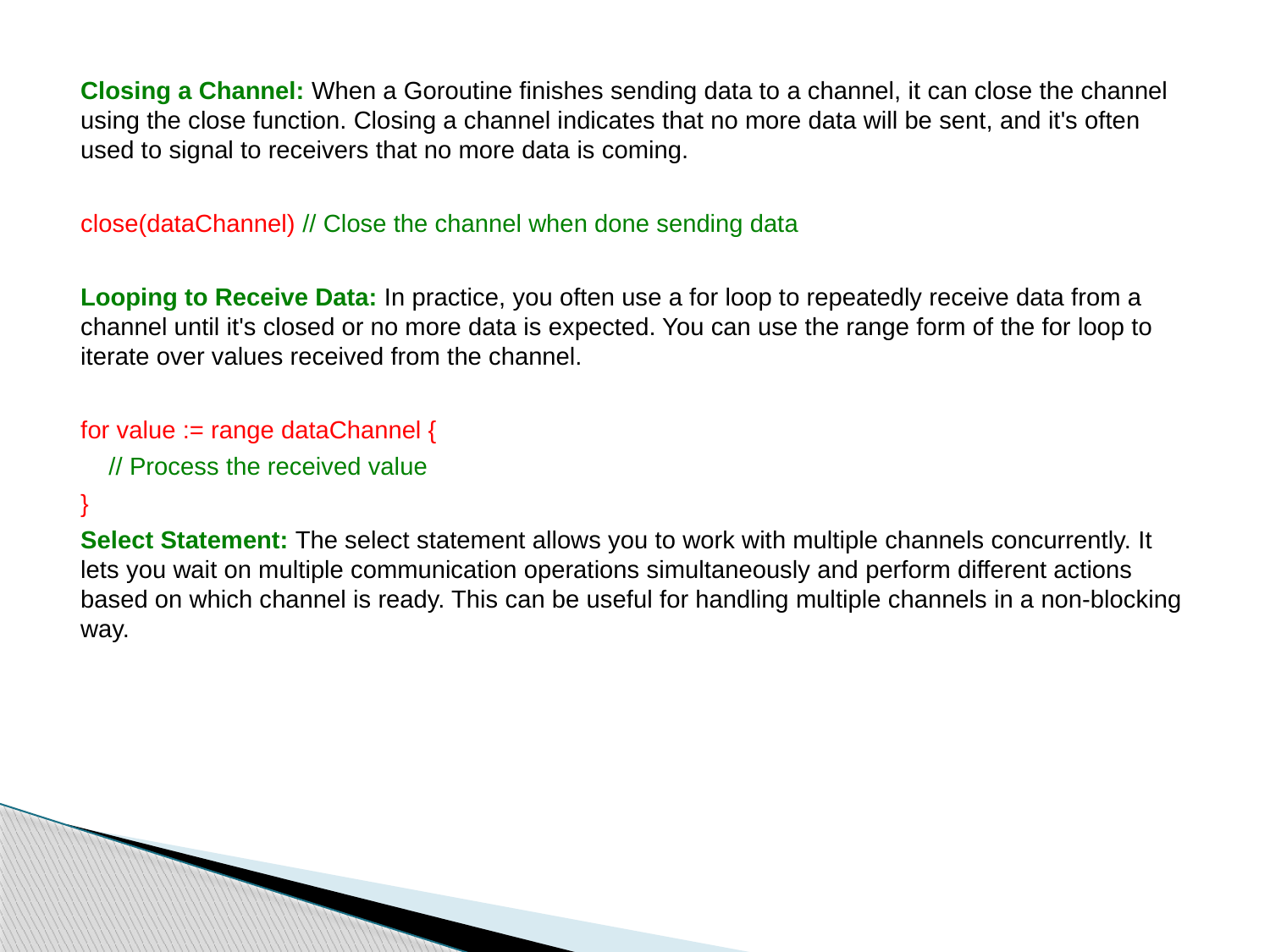

Closing a Channel: When a Goroutine finishes sending data to a channel, it can close the channel using the close function. Closing a channel indicates that no more data will be sent, and it's often used to signal to receivers that no more data is coming.

close(dataChannel) // Close the channel when done sending data

Looping to Receive Data: In practice, you often use a for loop to repeatedly receive data from a channel until it's closed or no more data is expected. You can use the range form of the for loop to iterate over values received from the channel.

for value := range dataChannel {
    // Process the received value
}
Select Statement: The select statement allows you to work with multiple channels concurrently. It lets you wait on multiple communication operations simultaneously and perform different actions based on which channel is ready. This can be useful for handling multiple channels in a non-blocking way.